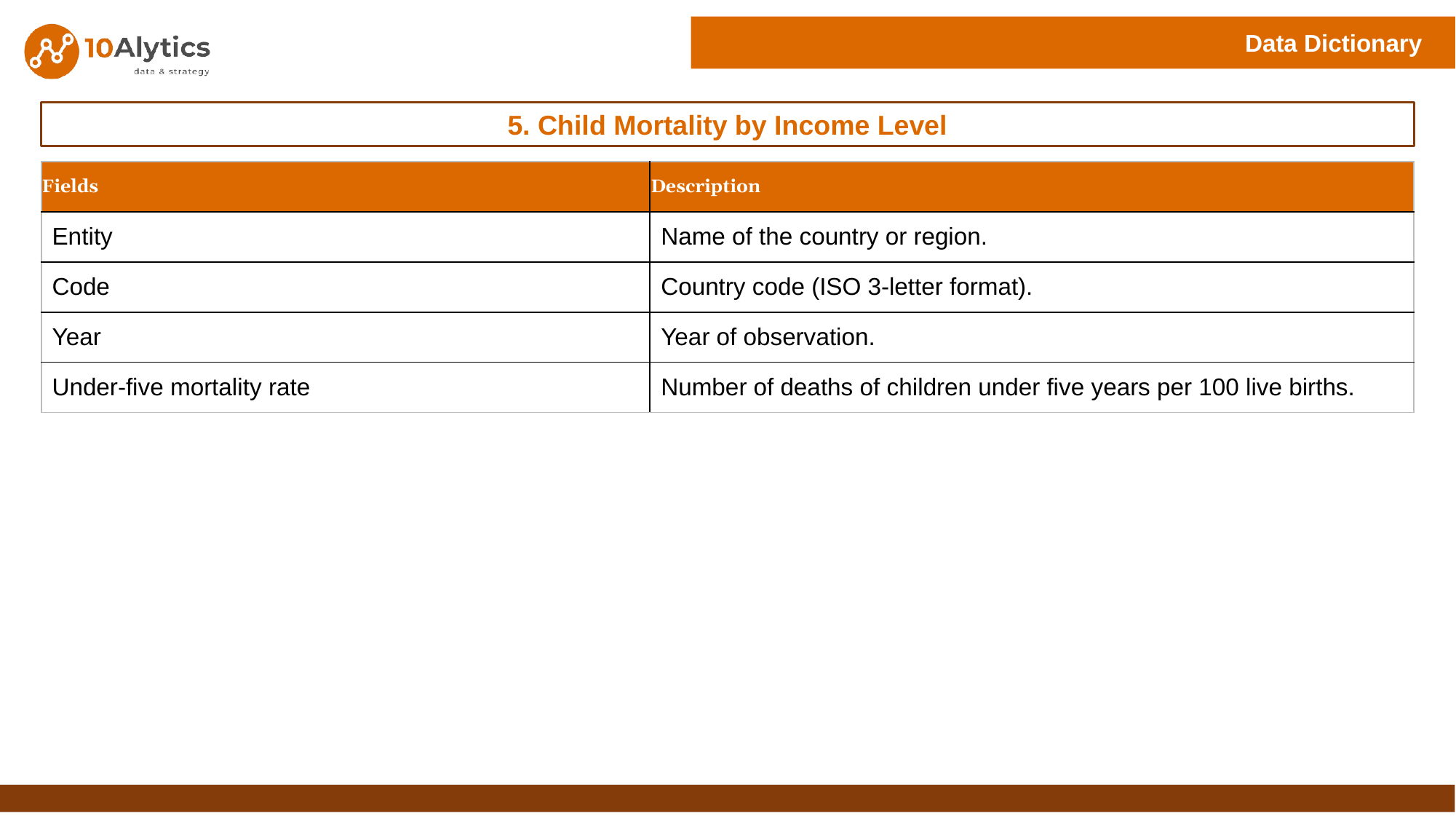

Data Dictionary
5. Child Mortality by Income Level
| Fields | Description |
| --- | --- |
| Entity | Name of the country or region. |
| Code | Country code (ISO 3-letter format). |
| Year | Year of observation. |
| Under-five mortality rate | Number of deaths of children under five years per 100 live births. |